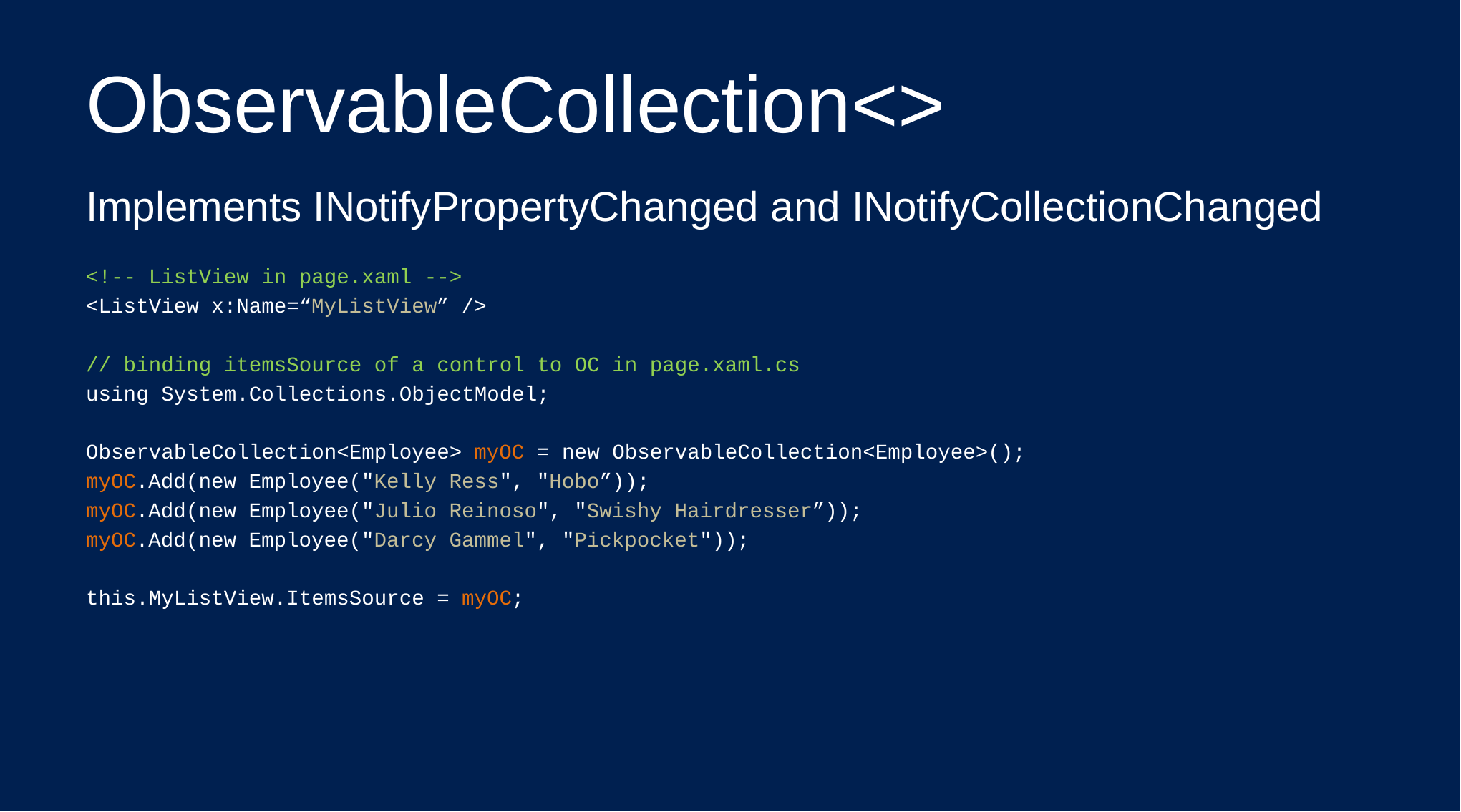

# ObservableCollection<>
Implements INotifyPropertyChanged and INotifyCollectionChanged

<!-- ListView in page.xaml -->
<ListView x:Name=“MyListView” />

// binding itemsSource of a control to OC in page.xaml.cs
using System.Collections.ObjectModel;

ObservableCollection<Employee> myOC = new ObservableCollection<Employee>();
myOC.Add(new Employee("Kelly Ress", "Hobo”));
myOC.Add(new Employee("Julio Reinoso", "Swishy Hairdresser”));
myOC.Add(new Employee("Darcy Gammel", "Pickpocket"));

this.MyListView.ItemsSource = myOC;